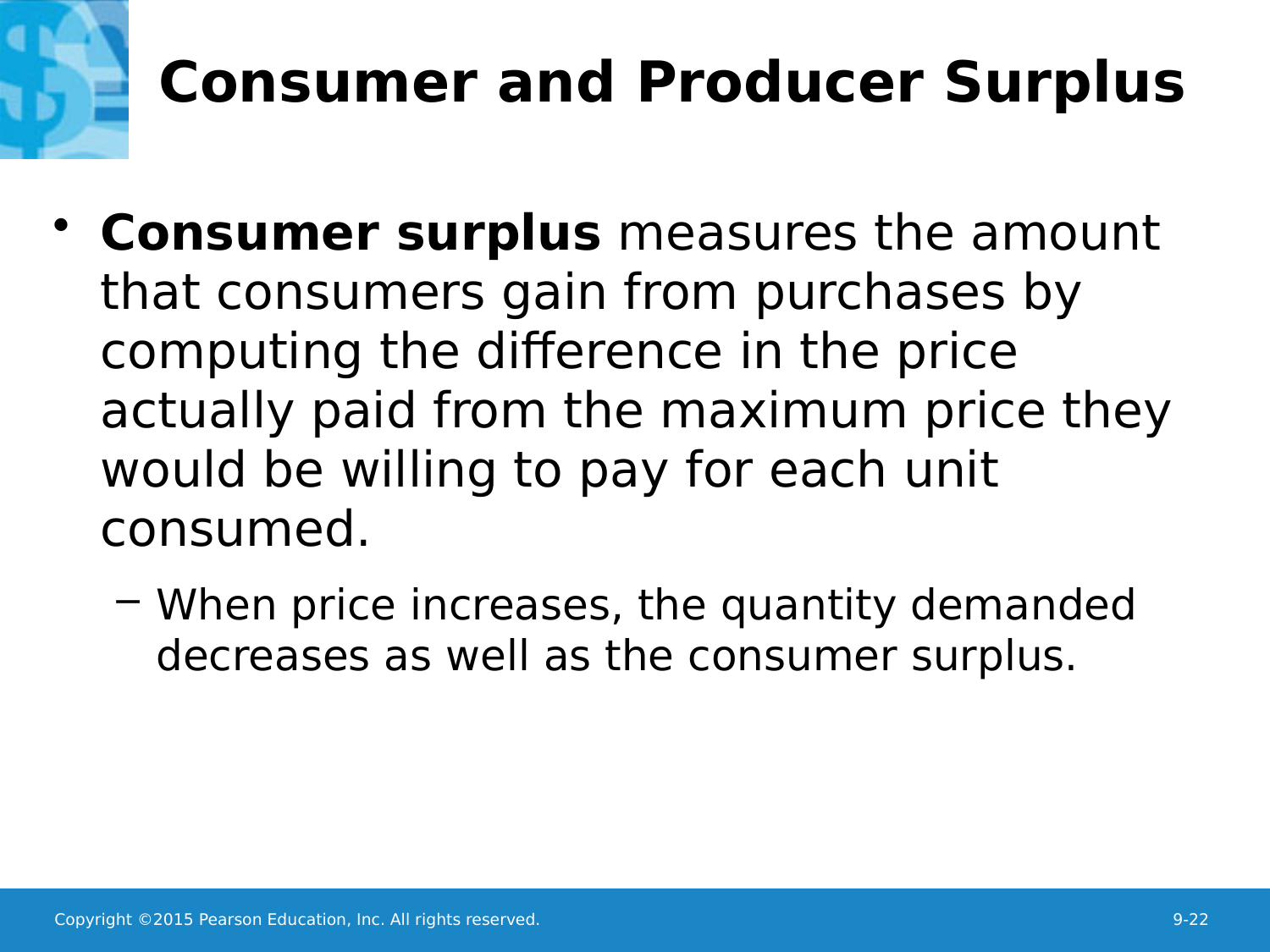

# Consumer and Producer Surplus
Consumer surplus measures the amount that consumers gain from purchases by computing the difference in the price actually paid from the maximum price they would be willing to pay for each unit consumed.
When price increases, the quantity demanded decreases as well as the consumer surplus.